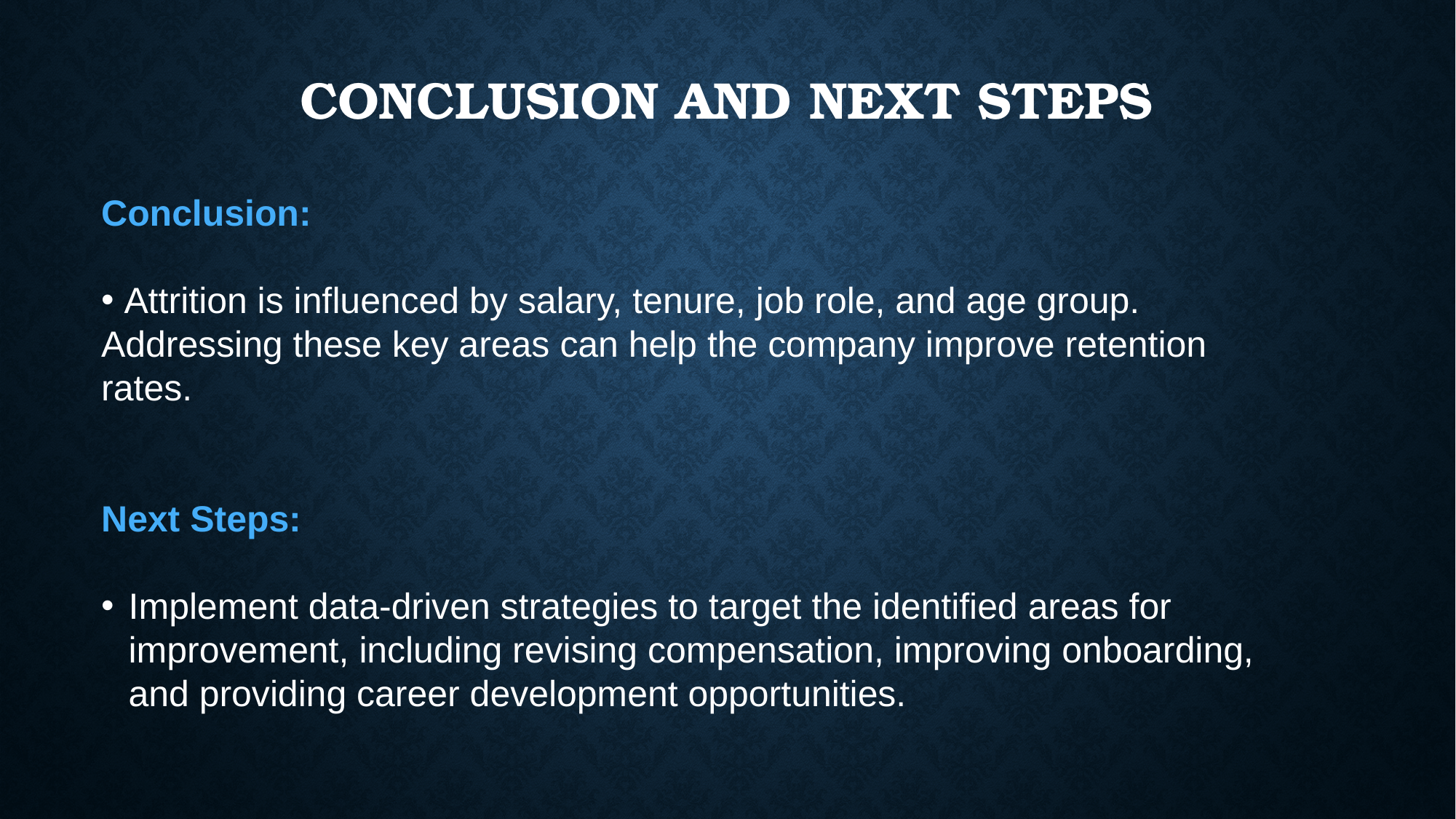

# Conclusion and Next Steps
Conclusion:

 Attrition is influenced by salary, tenure, job role, and age group.     Addressing these key areas can help the company improve retention    rates.

Next Steps:

Implement data-driven strategies to target the identified areas for improvement, including revising compensation, improving onboarding, and providing career development opportunities.